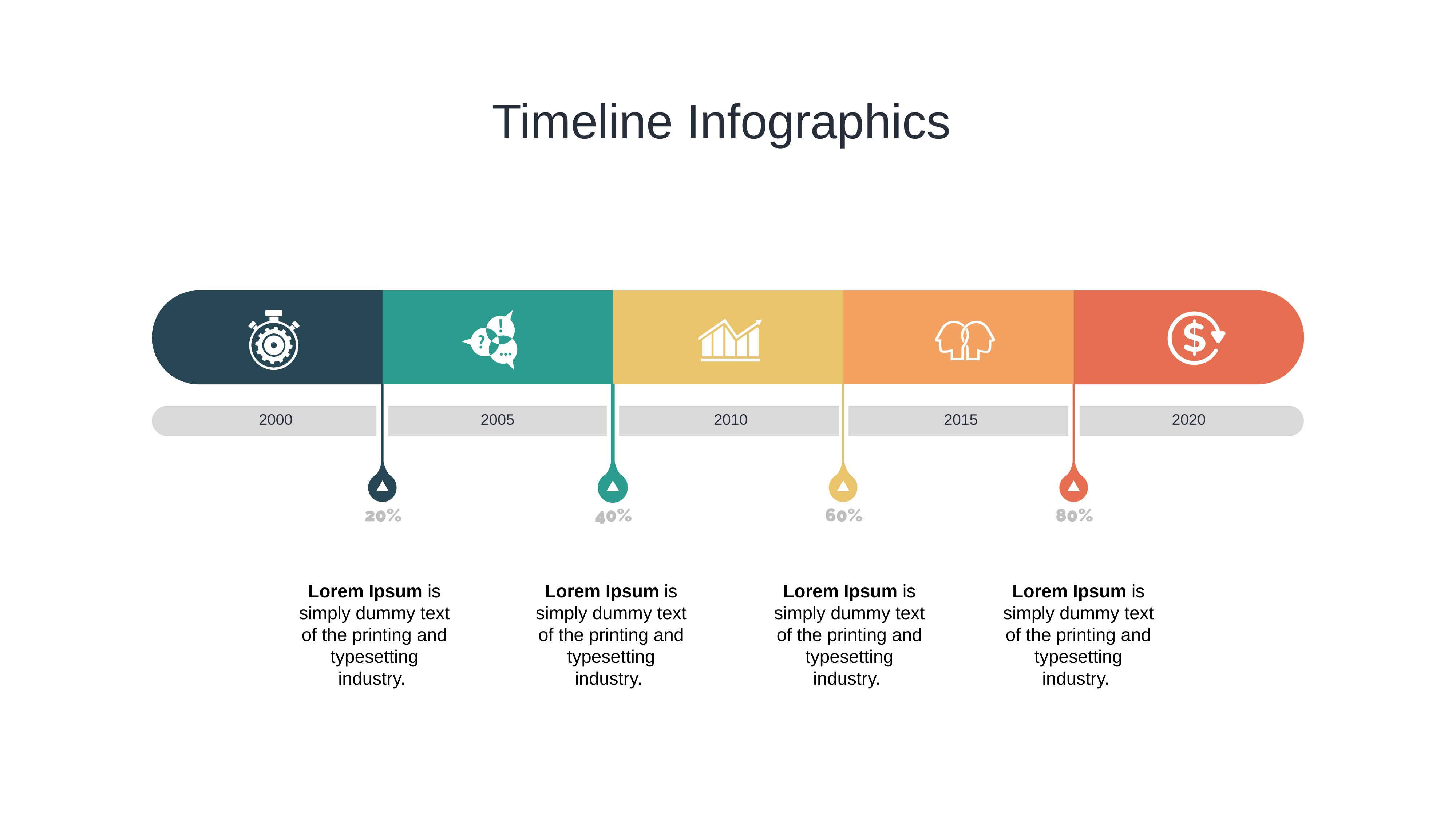

# Timeline Infographics

2000
2005
2010
2015
2020

Lorem Ipsum is simply dummy text of the printing and typesetting industry.
Lorem Ipsum is simply dummy text of the printing and typesetting industry.
Lorem Ipsum is simply dummy text of the printing and typesetting industry.
Lorem Ipsum is simply dummy text of the printing and typesetting industry.